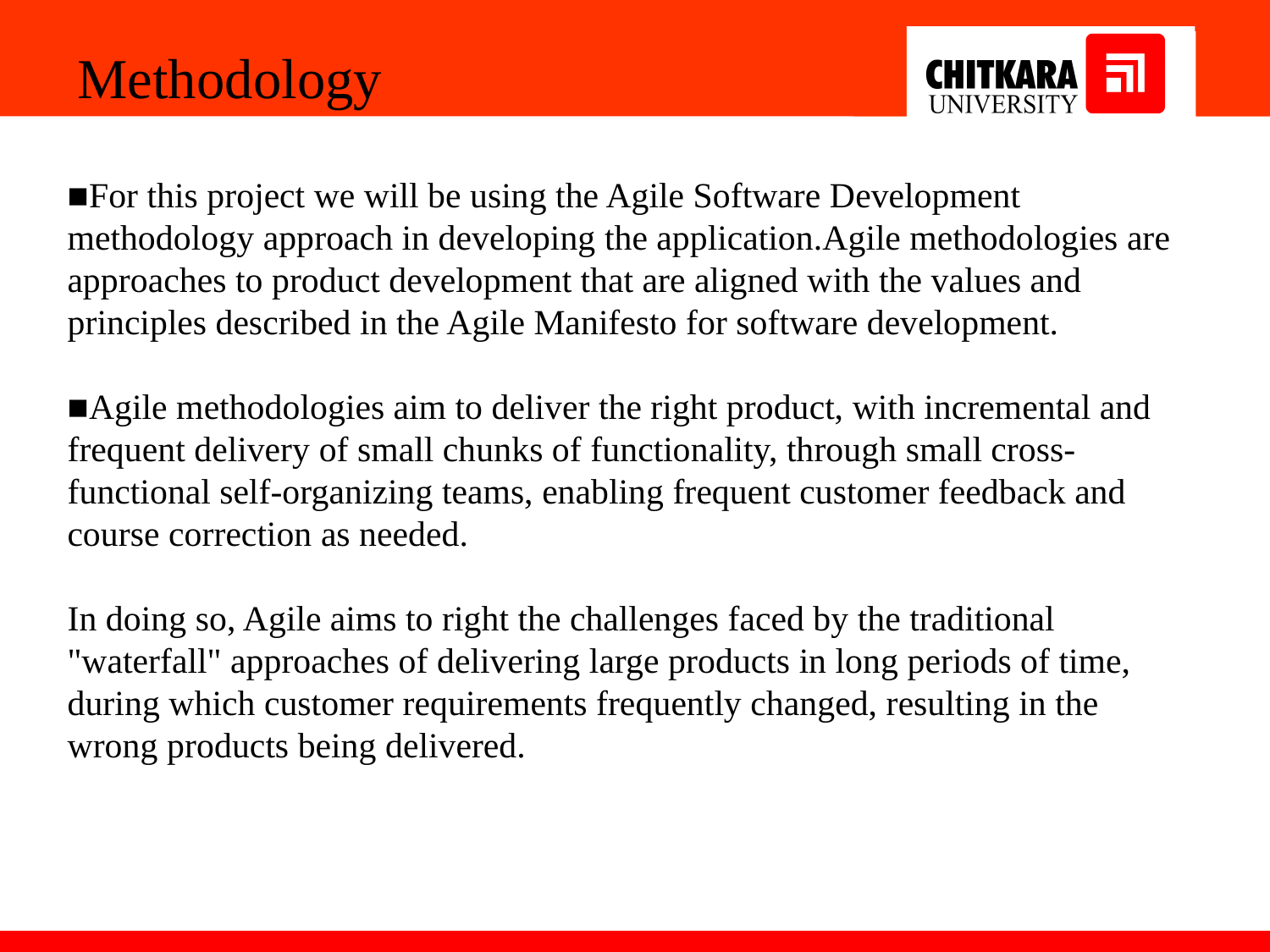

Methodology

■For this project we will be using the Agile Software Development methodology approach in developing the application.Agile methodologies are approaches to product development that are aligned with the values and principles described in the Agile Manifesto for software development.

■Agile methodologies aim to deliver the right product, with incremental and frequent delivery of small chunks of functionality, through small cross-functional self-organizing teams, enabling frequent customer feedback and course correction as needed.

In doing so, Agile aims to right the challenges faced by the traditional "waterfall" approaches of delivering large products in long periods of time, during which customer requirements frequently changed, resulting in the wrong products being delivered.